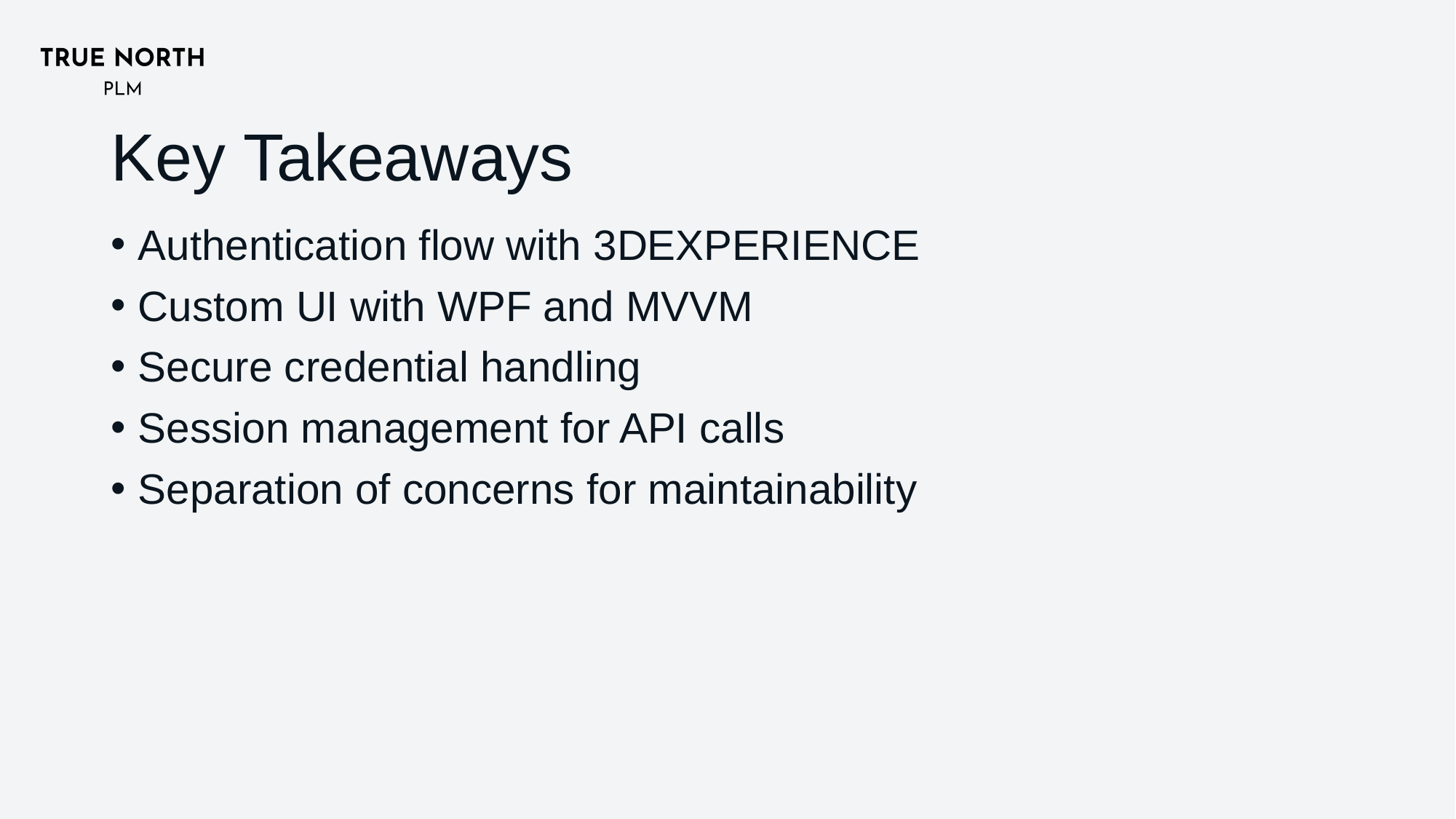

# Key Takeaways
Authentication flow with 3DEXPERIENCE
Custom UI with WPF and MVVM
Secure credential handling
Session management for API calls
Separation of concerns for maintainability